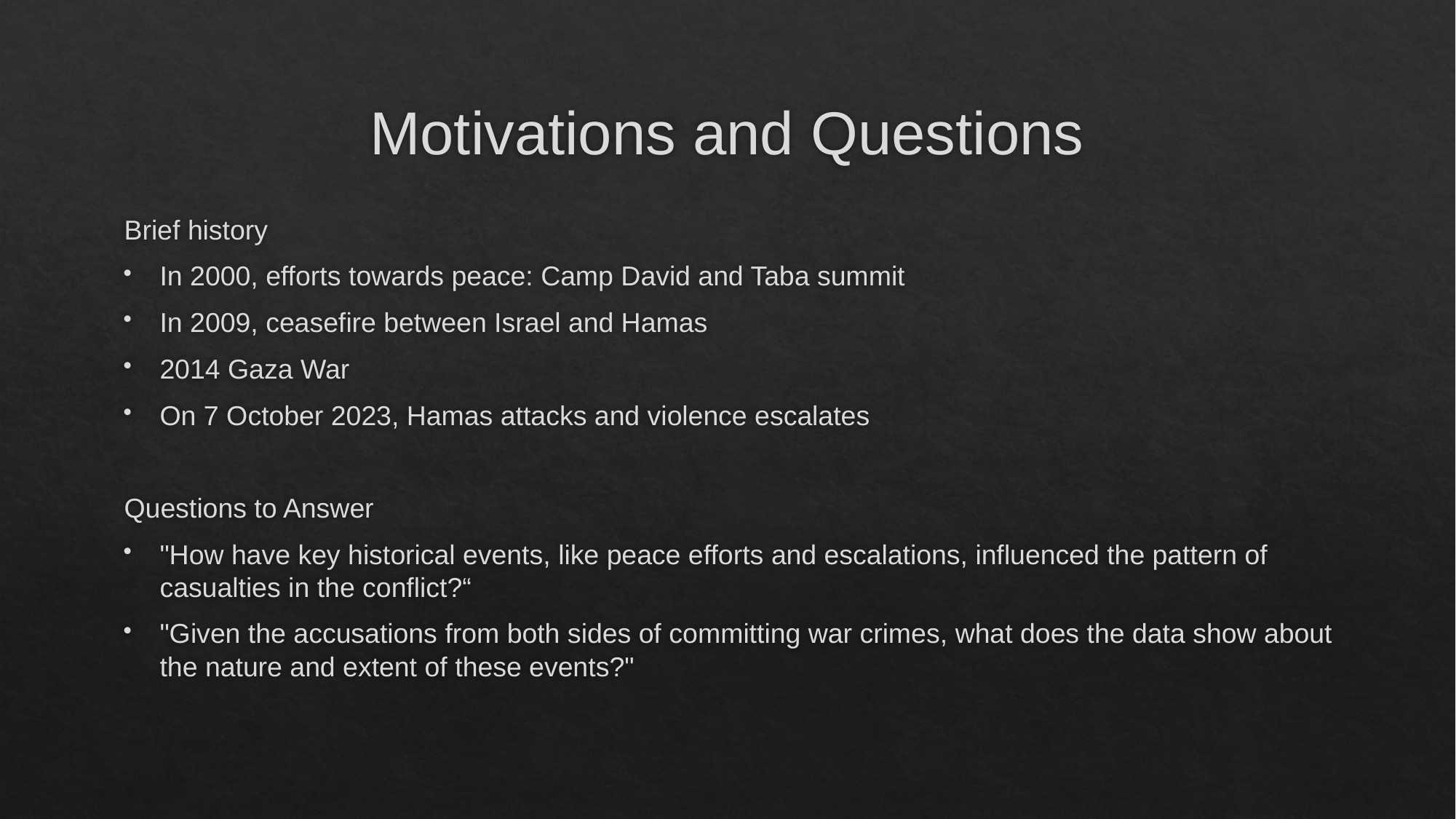

# Motivations and Questions
Brief history
In 2000, efforts towards peace: Camp David and Taba summit
In 2009, ceasefire between Israel and Hamas
2014 Gaza War
On 7 October 2023, Hamas attacks and violence escalates

Questions to Answer
"How have key historical events, like peace efforts and escalations, influenced the pattern of casualties in the conflict?“
"Given the accusations from both sides of committing war crimes, what does the data show about the nature and extent of these events?"